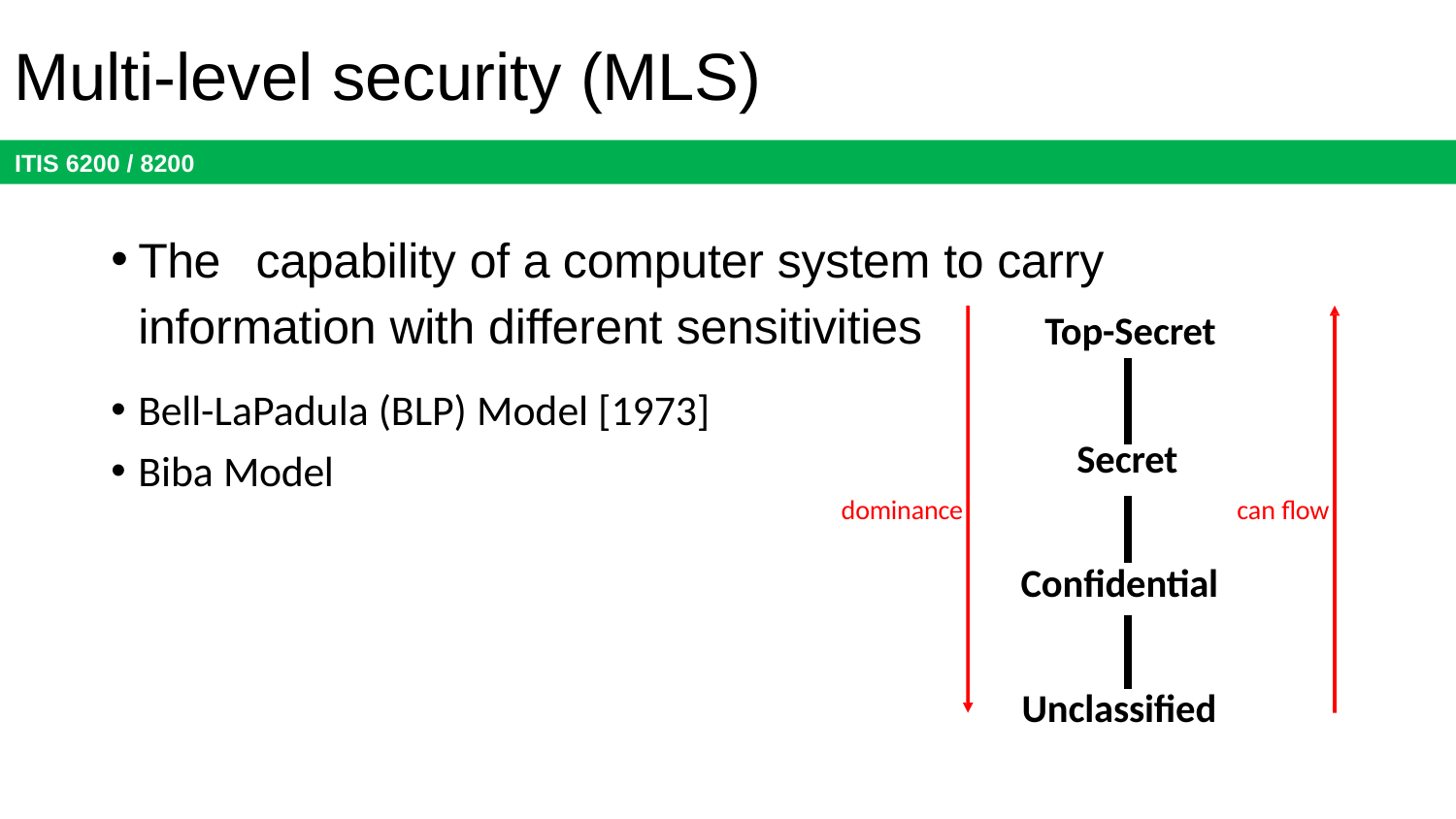

# Multi-level security (MLS)
The	capability of a computer system to carry information with different sensitivities
Top-Secret

Bell-LaPadula (BLP) Model [1973]
Biba Model
Secret
dominance
can flow

Confidential

Unclassified